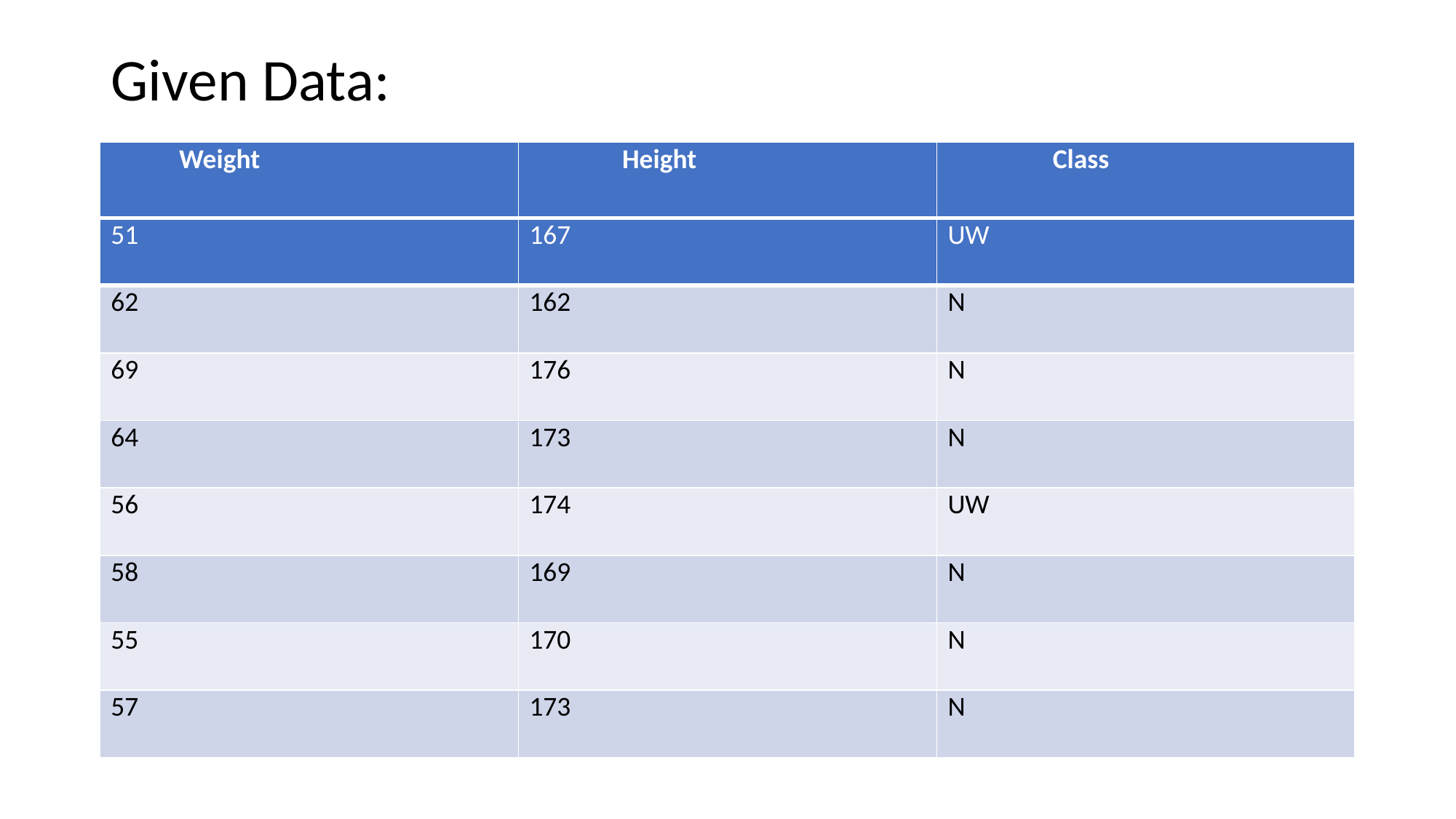

# Given Data:
| Weight | Height | Class |
| --- | --- | --- |
| 51 | 167 | UW |
| --- | --- | --- |
| 62 | 162 | N |
| 69 | 176 | N |
| 64 | 173 | N |
| 56 | 174 | UW |
| 58 | 169 | N |
| 55 | 170 | N |
| 57 | 173 | N |